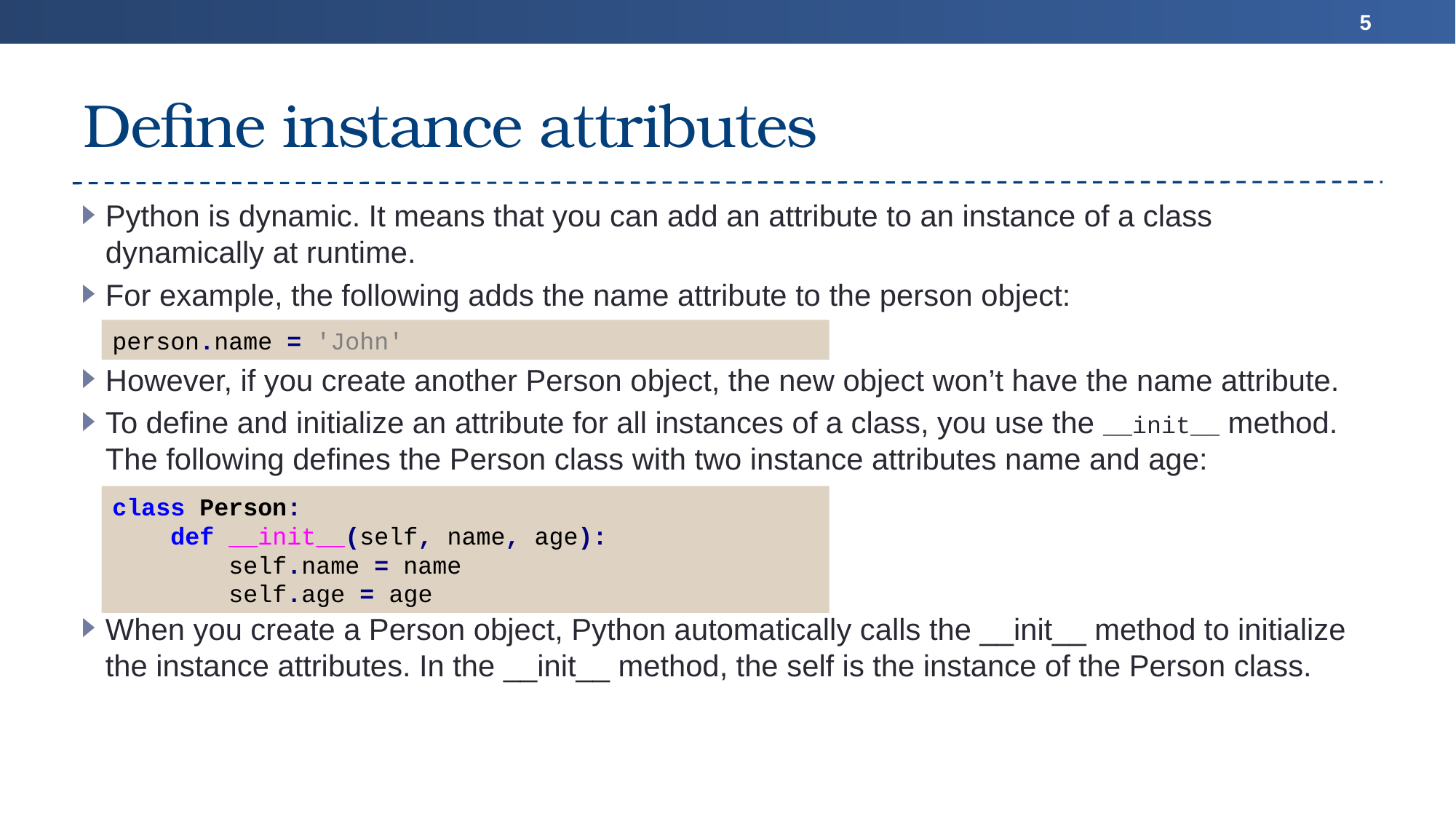

5
# Define instance attributes
Python is dynamic. It means that you can add an attribute to an instance of a class dynamically at runtime.
For example, the following adds the name attribute to the person object:

However, if you create another Person object, the new object won’t have the name attribute.
To define and initialize an attribute for all instances of a class, you use the __init__ method. The following defines the Person class with two instance attributes name and age:

When you create a Person object, Python automatically calls the __init__ method to initialize the instance attributes. In the __init__ method, the self is the instance of the Person class.
person.name = 'John'
class Person:
    def __init__(self, name, age):
        self.name = name
        self.age = age